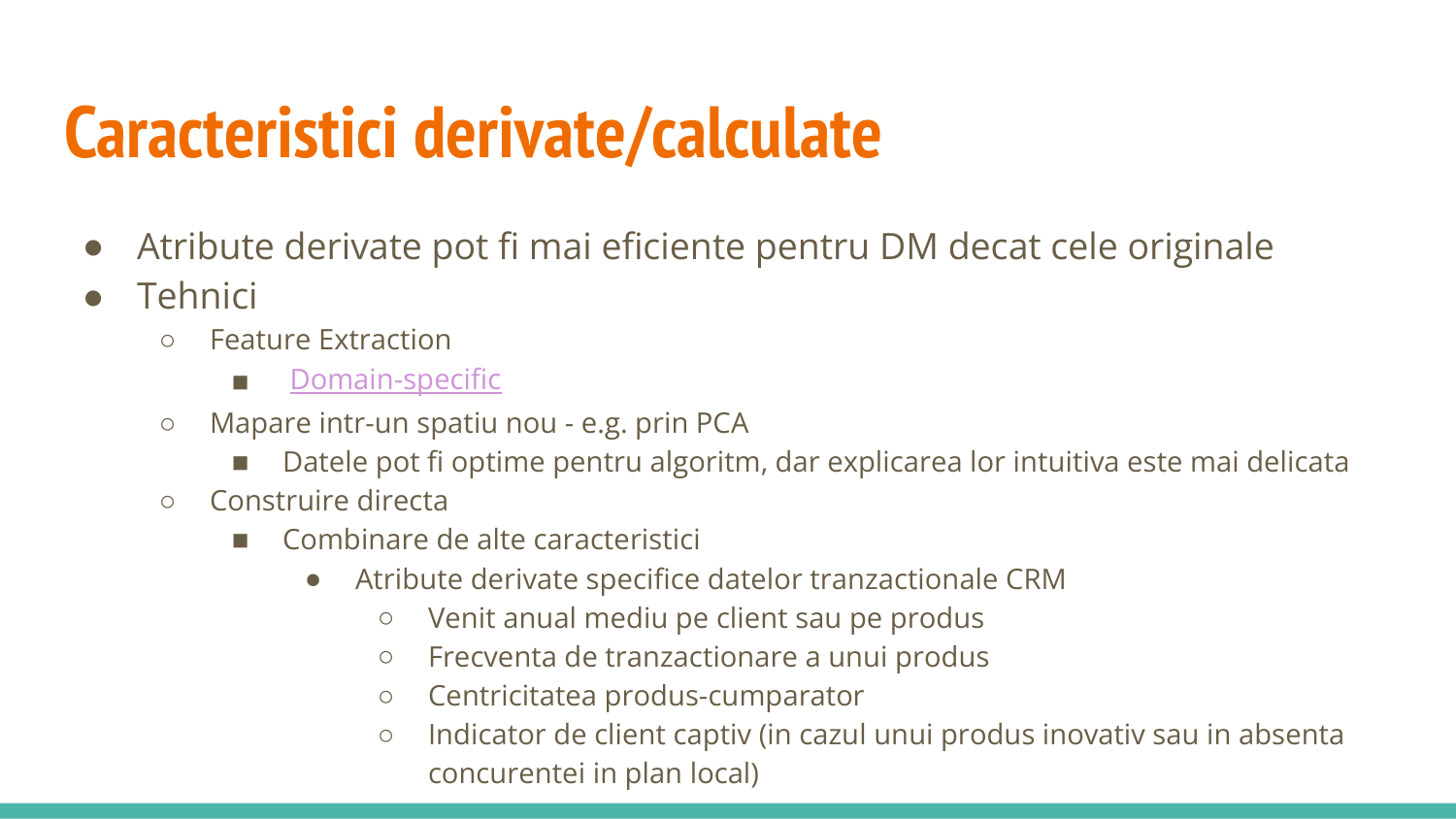

# Caracteristici derivate/calculate
Atribute derivate pot fi mai eficiente pentru DM decat cele originale
Tehnici
Feature Extraction
 Domain-specific
Mapare intr-un spatiu nou - e.g. prin PCA
Datele pot fi optime pentru algoritm, dar explicarea lor intuitiva este mai delicata
Construire directa
Combinare de alte caracteristici
Atribute derivate specifice datelor tranzactionale CRM
Venit anual mediu pe client sau pe produs
Frecventa de tranzactionare a unui produs
Centricitatea produs-cumparator
Indicator de client captiv (in cazul unui produs inovativ sau in absenta concurentei in plan local)